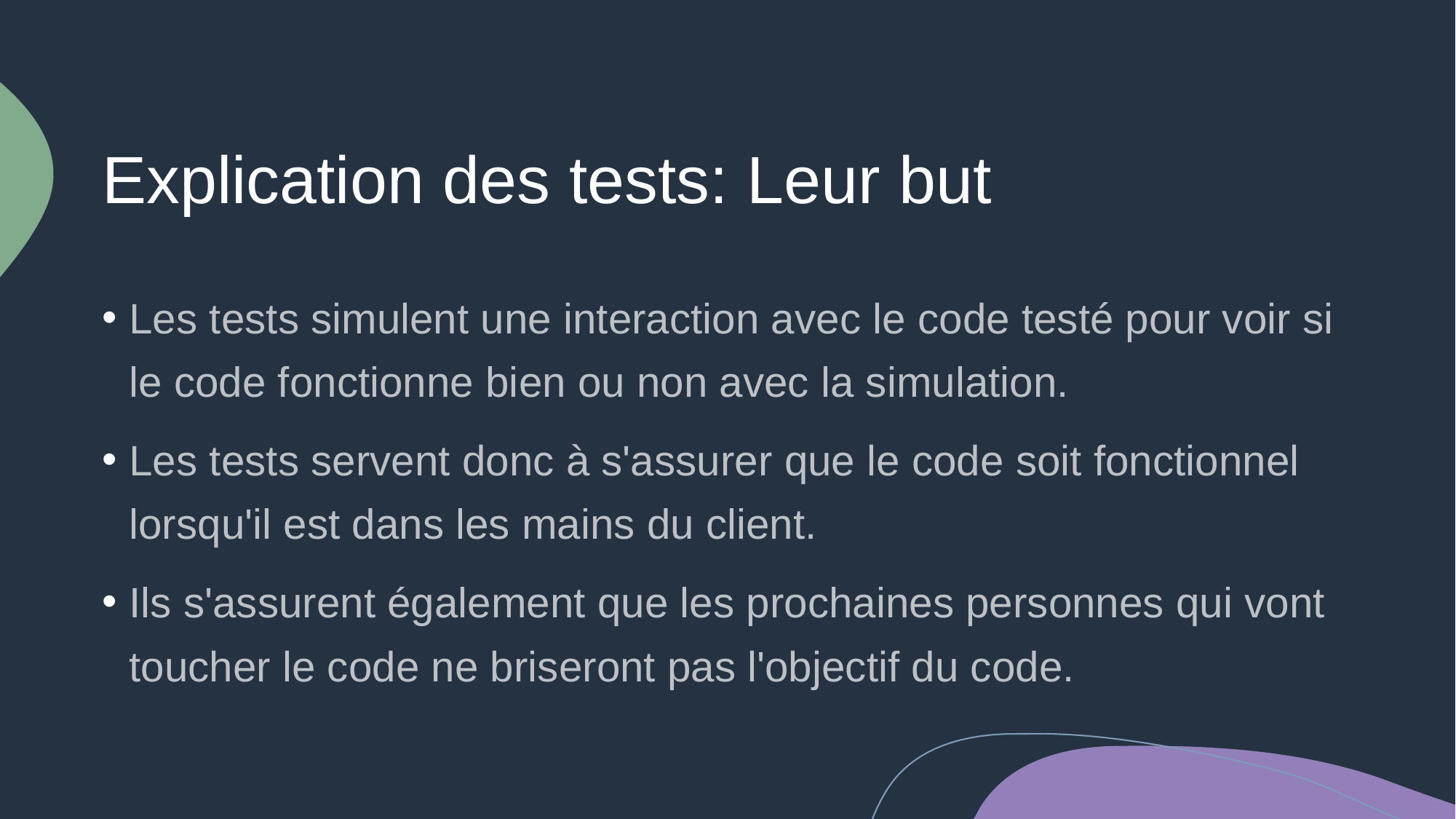

# Explication des tests: Leur but
Les tests simulent une interaction avec le code testé pour voir si le code fonctionne bien ou non avec la simulation.
Les tests servent donc à s'assurer que le code soit fonctionnel lorsqu'il est dans les mains du client.
Ils s'assurent également que les prochaines personnes qui vont toucher le code ne briseront pas l'objectif du code.